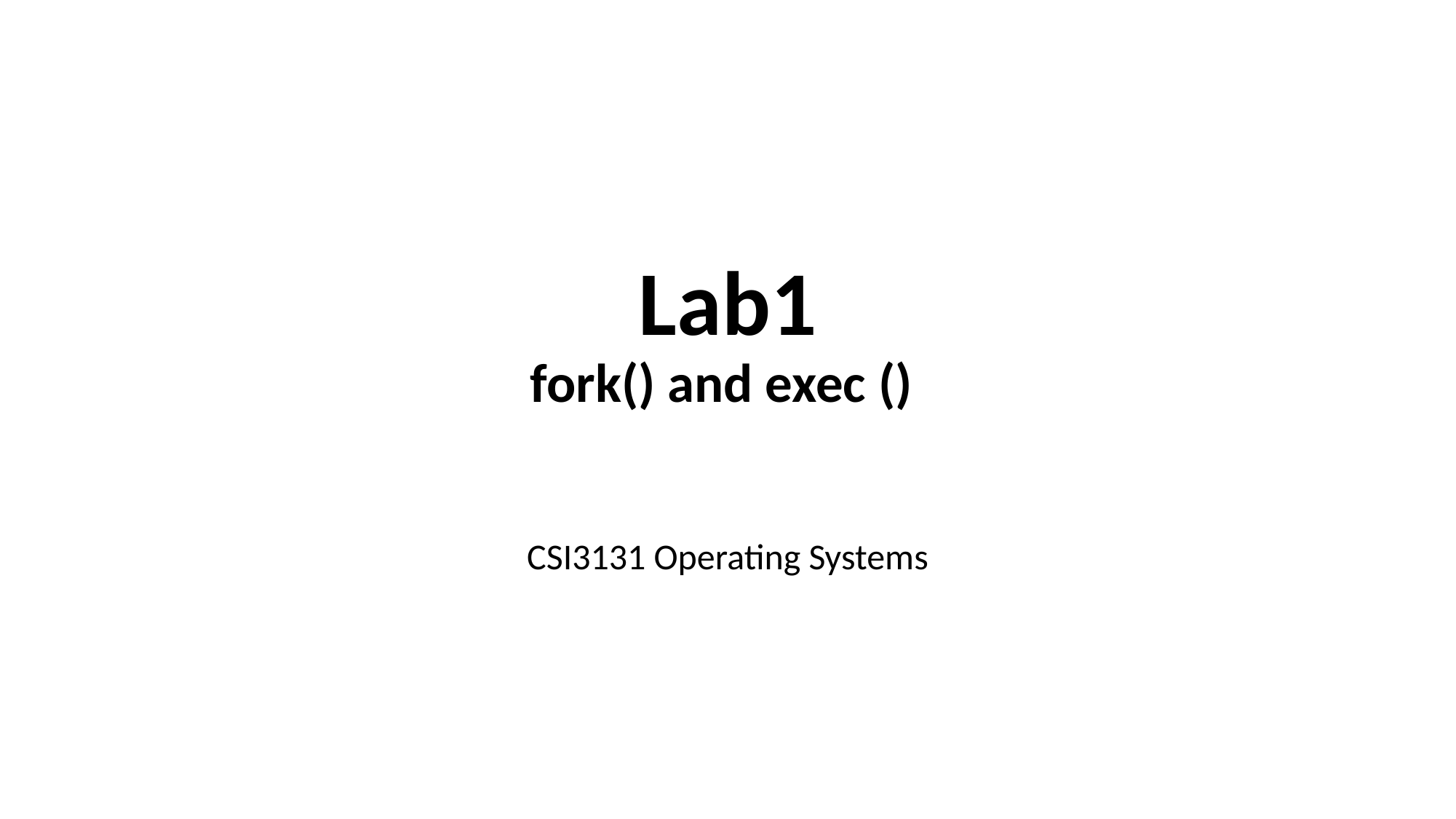

# Lab1 fork() and exec ()

CSI3131 Operating Systems